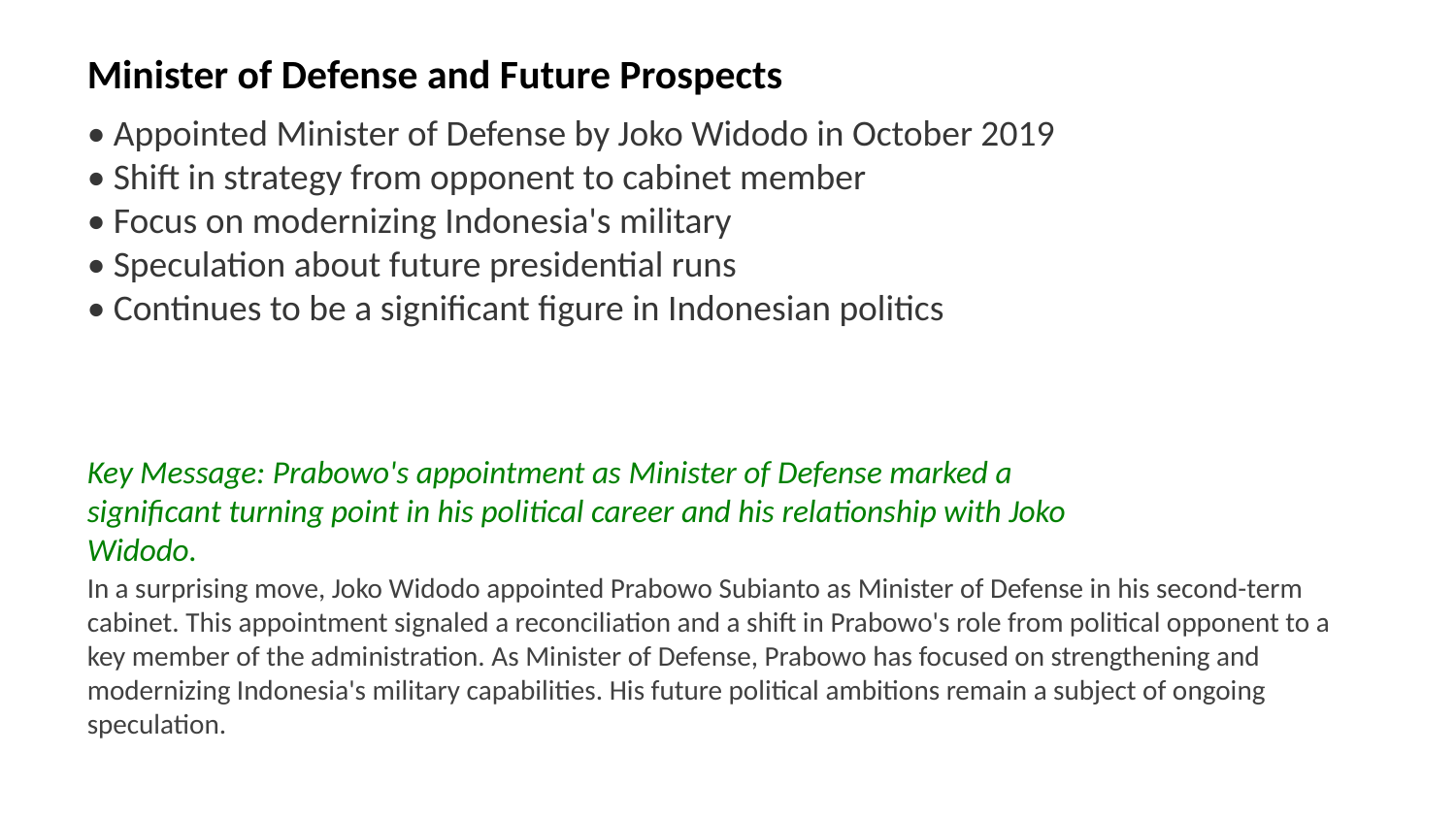

Minister of Defense and Future Prospects
• Appointed Minister of Defense by Joko Widodo in October 2019
• Shift in strategy from opponent to cabinet member
• Focus on modernizing Indonesia's military
• Speculation about future presidential runs
• Continues to be a significant figure in Indonesian politics
Key Message: Prabowo's appointment as Minister of Defense marked a significant turning point in his political career and his relationship with Joko Widodo.
In a surprising move, Joko Widodo appointed Prabowo Subianto as Minister of Defense in his second-term cabinet. This appointment signaled a reconciliation and a shift in Prabowo's role from political opponent to a key member of the administration. As Minister of Defense, Prabowo has focused on strengthening and modernizing Indonesia's military capabilities. His future political ambitions remain a subject of ongoing speculation.
Images: Prabowo Subianto Minister of Defense, Joko Widodo cabinet, Indonesian military, defense modernization, political appointment